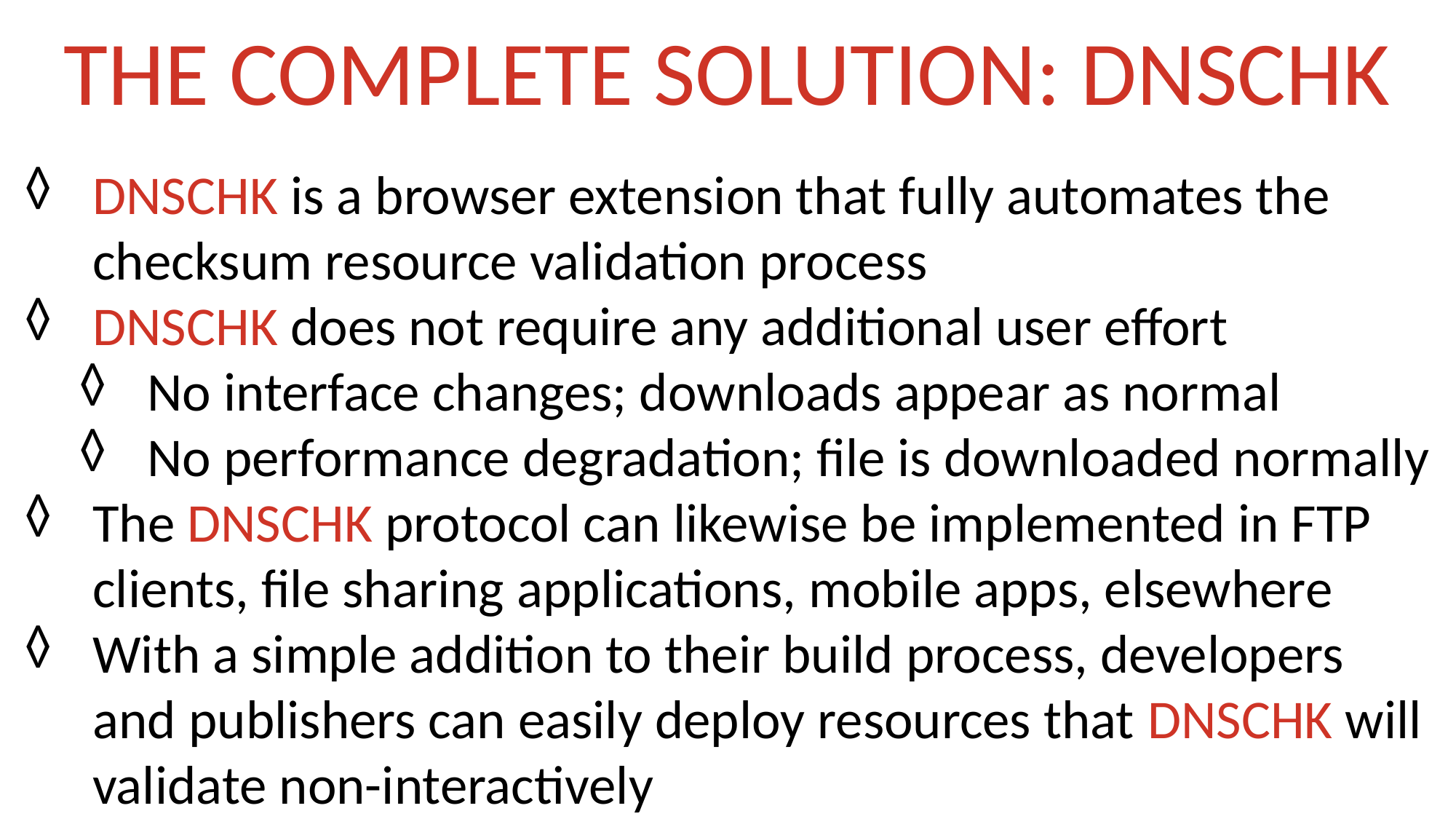

The Complete Solution: DNSCHK
DNSCHK is a browser extension that fully automates the checksum resource validation process
DNSCHK does not require any additional user effort
No interface changes; downloads appear as normal
No performance degradation; file is downloaded normally
The DNSCHK protocol can likewise be implemented in FTP clients, file sharing applications, mobile apps, elsewhere
With a simple addition to their build process, developers and publishers can easily deploy resources that DNSCHK will validate non-interactively